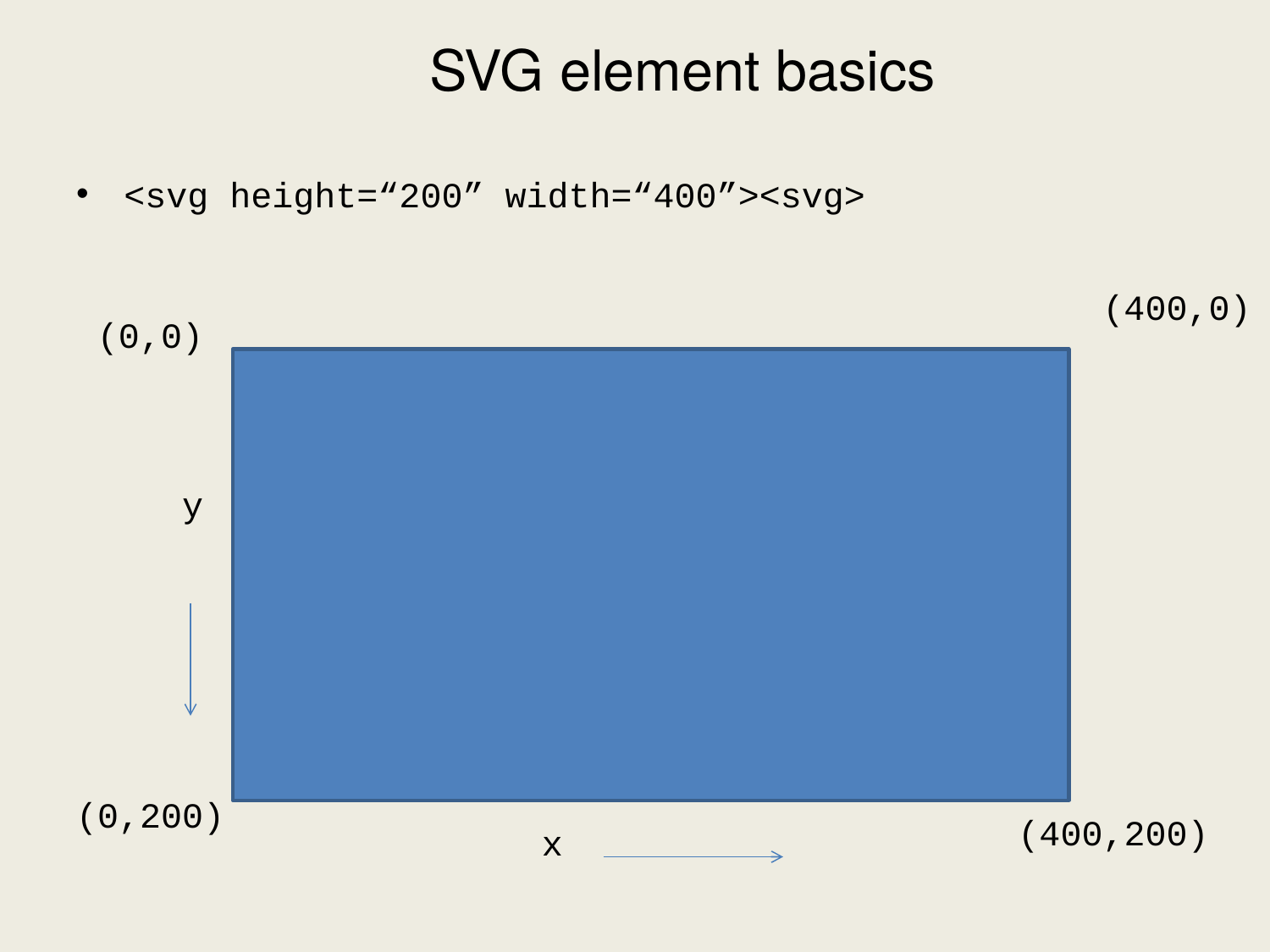

# SVG element basics
<svg height=“200” width=“400”><svg>
(400,0)
(0,0)

y
(0,200)
(400,200)
x